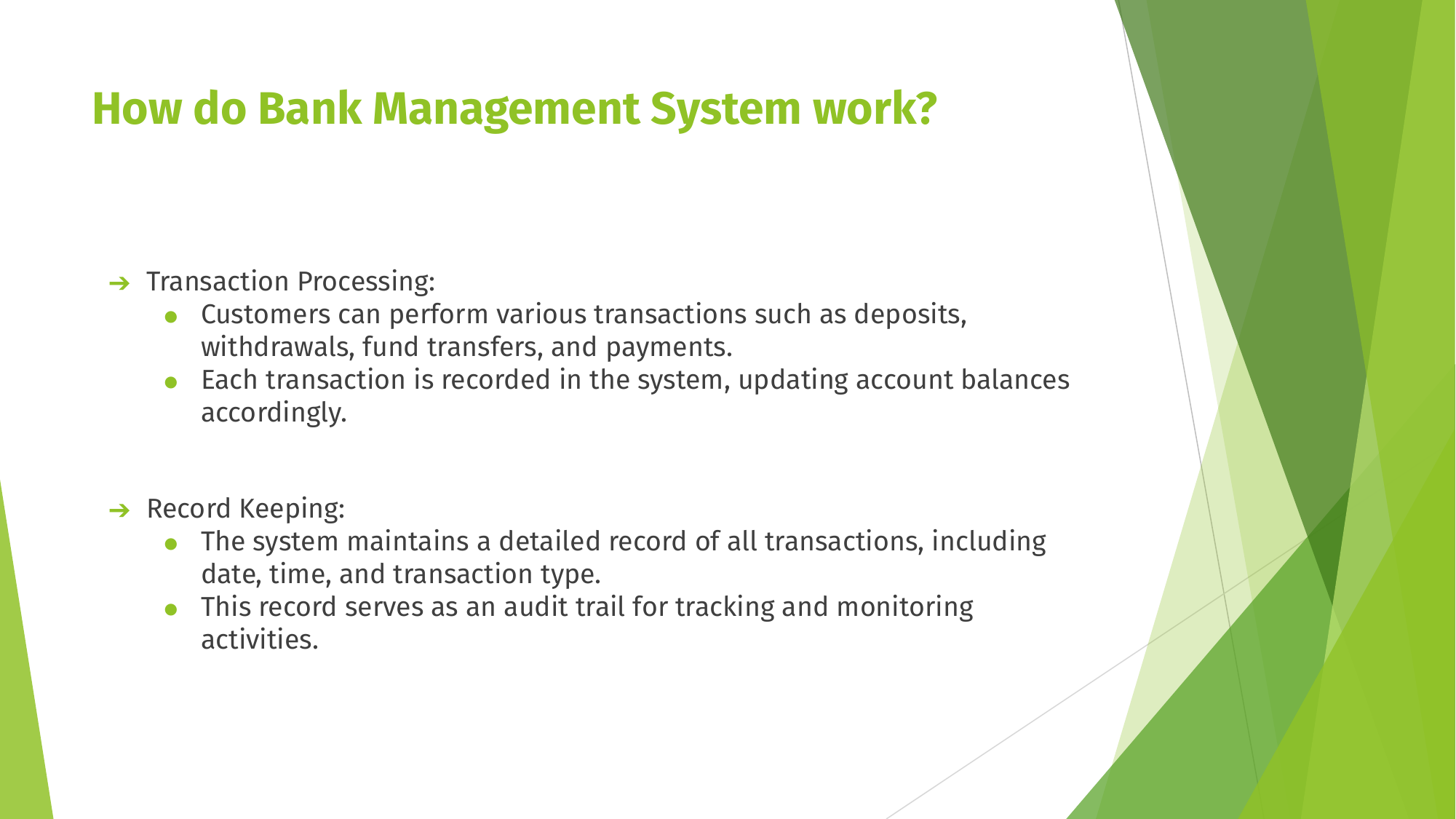

# How do Bank Management System work?
Transaction Processing:
Customers can perform various transactions such as deposits, withdrawals, fund transfers, and payments.
Each transaction is recorded in the system, updating account balances accordingly.

Record Keeping:
The system maintains a detailed record of all transactions, including date, time, and transaction type.
This record serves as an audit trail for tracking and monitoring activities.